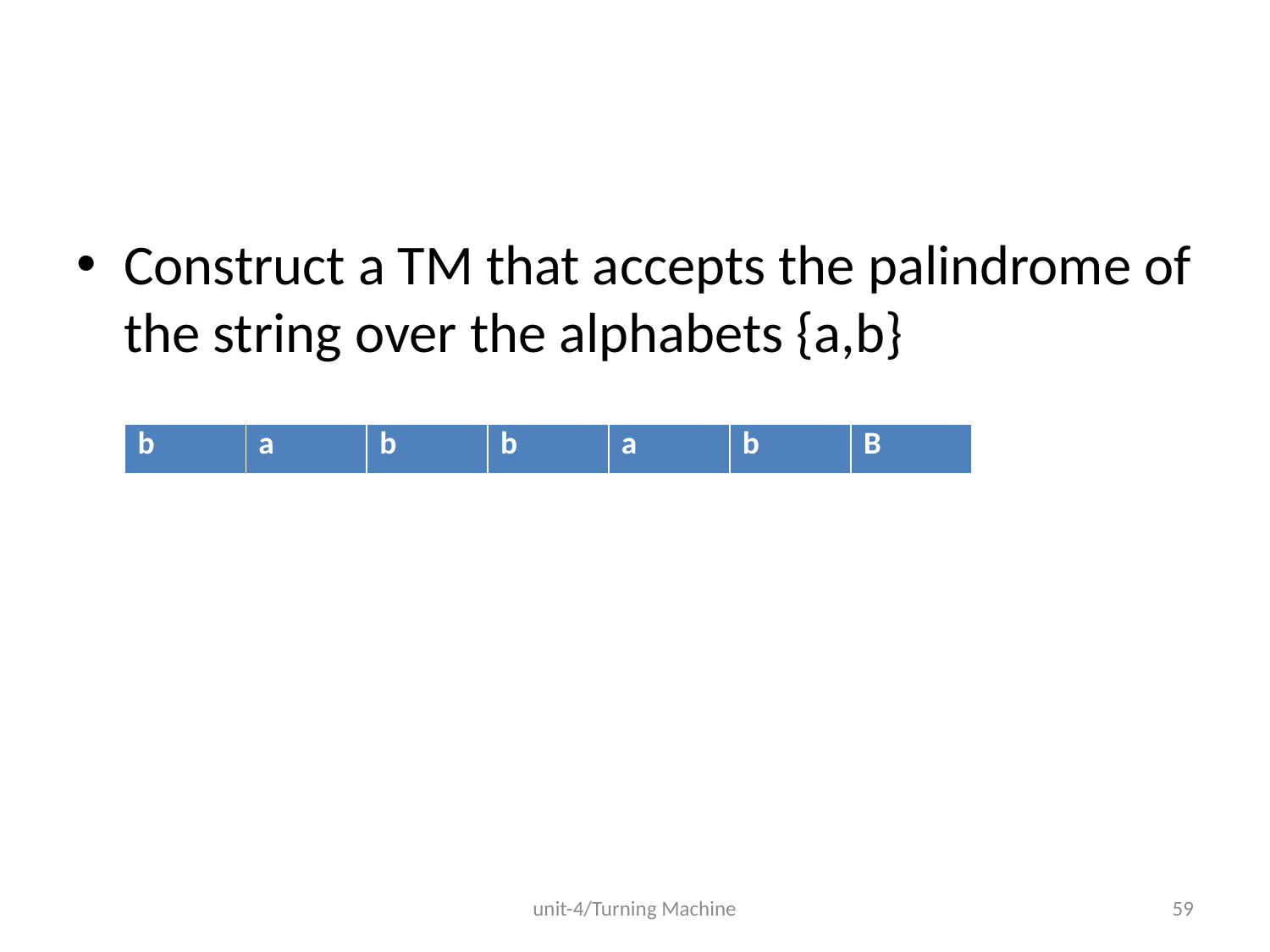

#
Construct a TM that accepts the palindrome of the string over the alphabets {a,b}

| b | a | b | b | a | b | B |
| --- | --- | --- | --- | --- | --- | --- |
unit-4/Turning Machine
59